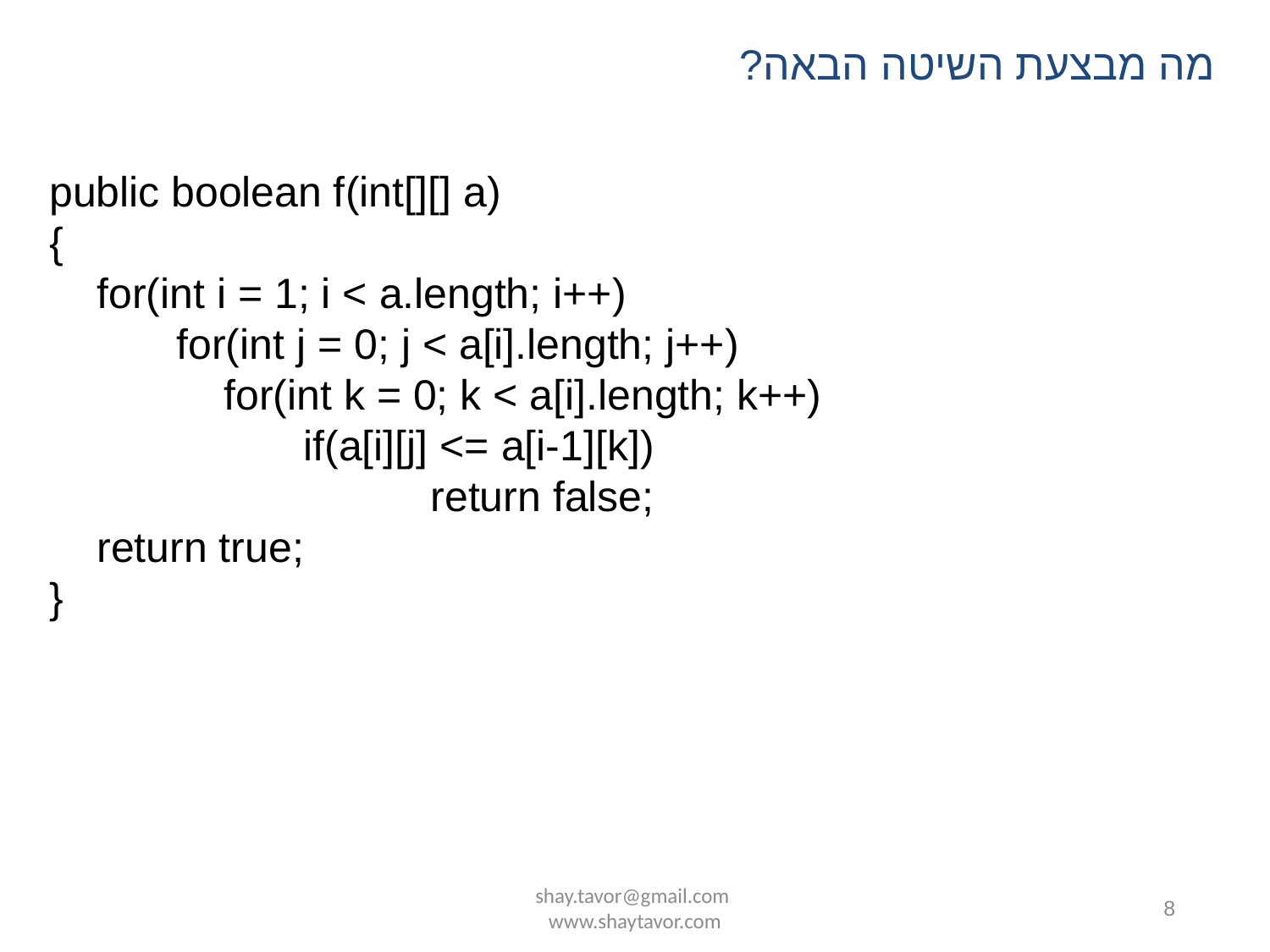

מה מבצעת השיטה הבאה?
public boolean f(int[][] a)
{
    for(int i = 1; i < a.length; i++)
	for(int j = 0; j < a[i].length; j++)
	    for(int k = 0; k < a[i].length; k++)
		if(a[i][j] <= a[i-1][k])
			return false;
    return true;
}
shay.tavor@gmail.com  www.shaytavor.com
8